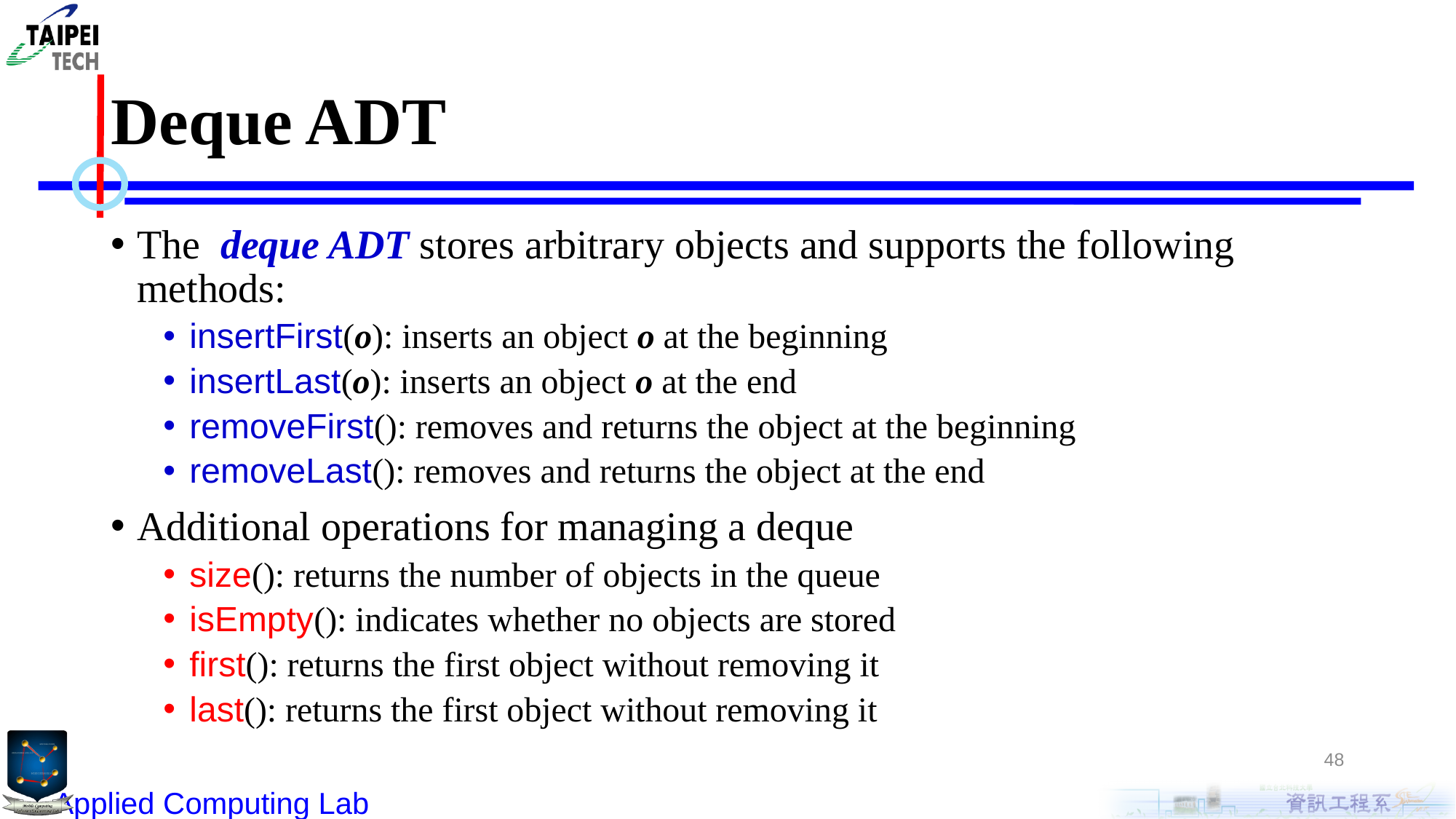

# Deque ADT
The  deque ADT stores arbitrary objects and supports the following methods:
insertFirst(o): inserts an object o at the beginning
insertLast(o): inserts an object o at the end
removeFirst(): removes and returns the object at the beginning
removeLast(): removes and returns the object at the end
Additional operations for managing a deque
size(): returns the number of objects in the queue
isEmpty(): indicates whether no objects are stored
first(): returns the first object without removing it
last(): returns the first object without removing it
48